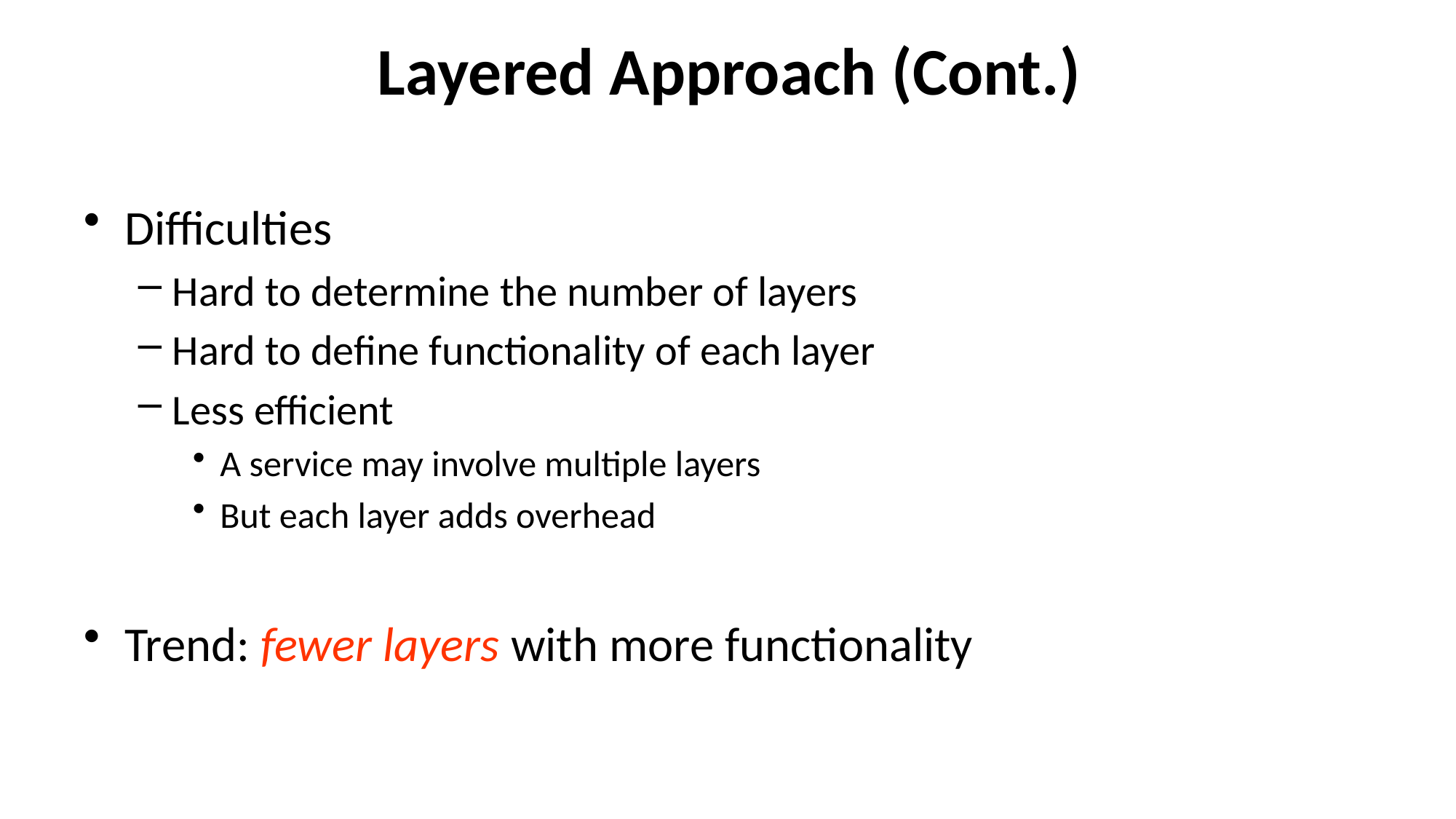

# Layered Approach (Cont.)
Difficulties
Hard to determine the number of layers
Hard to define functionality of each layer
Less efficient
A service may involve multiple layers
But each layer adds overhead

Trend: fewer layers with more functionality